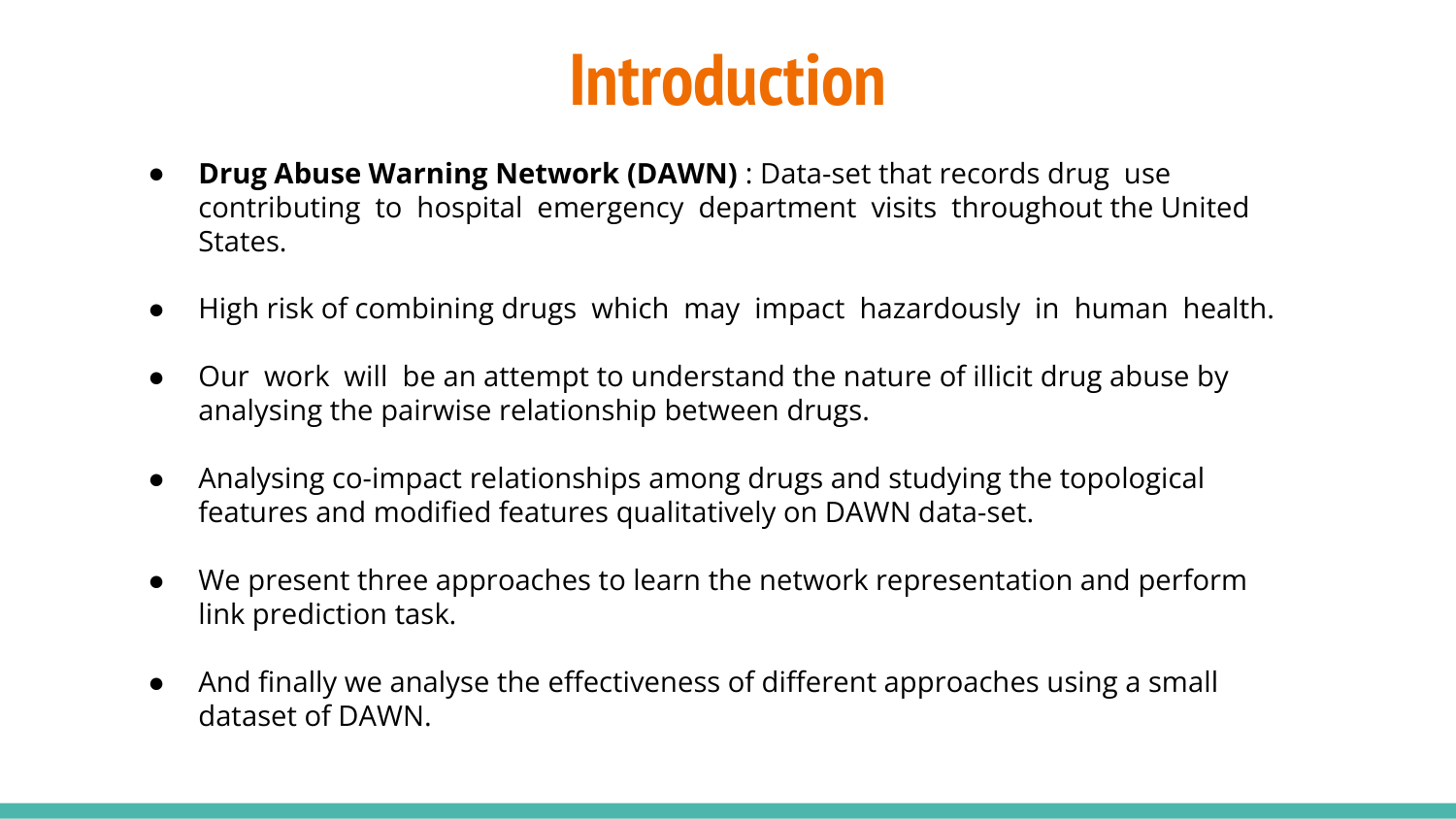

# Introduction
Drug Abuse Warning Network (DAWN) : Data-set that records drug  use  contributing  to  hospital  emergency  department  visits  throughout the United States.

High risk of combining drugs  which  may  impact  hazardously  in  human  health.

Our  work  will  be an attempt to understand the nature of illicit drug abuse by analysing the pairwise relationship between drugs.

Analysing co-impact relationships among drugs and studying the topological features and modified features qualitatively on DAWN data-set.

We present three approaches to learn the network representation and perform link prediction task.

And finally we analyse the effectiveness of different approaches using a small dataset of DAWN.